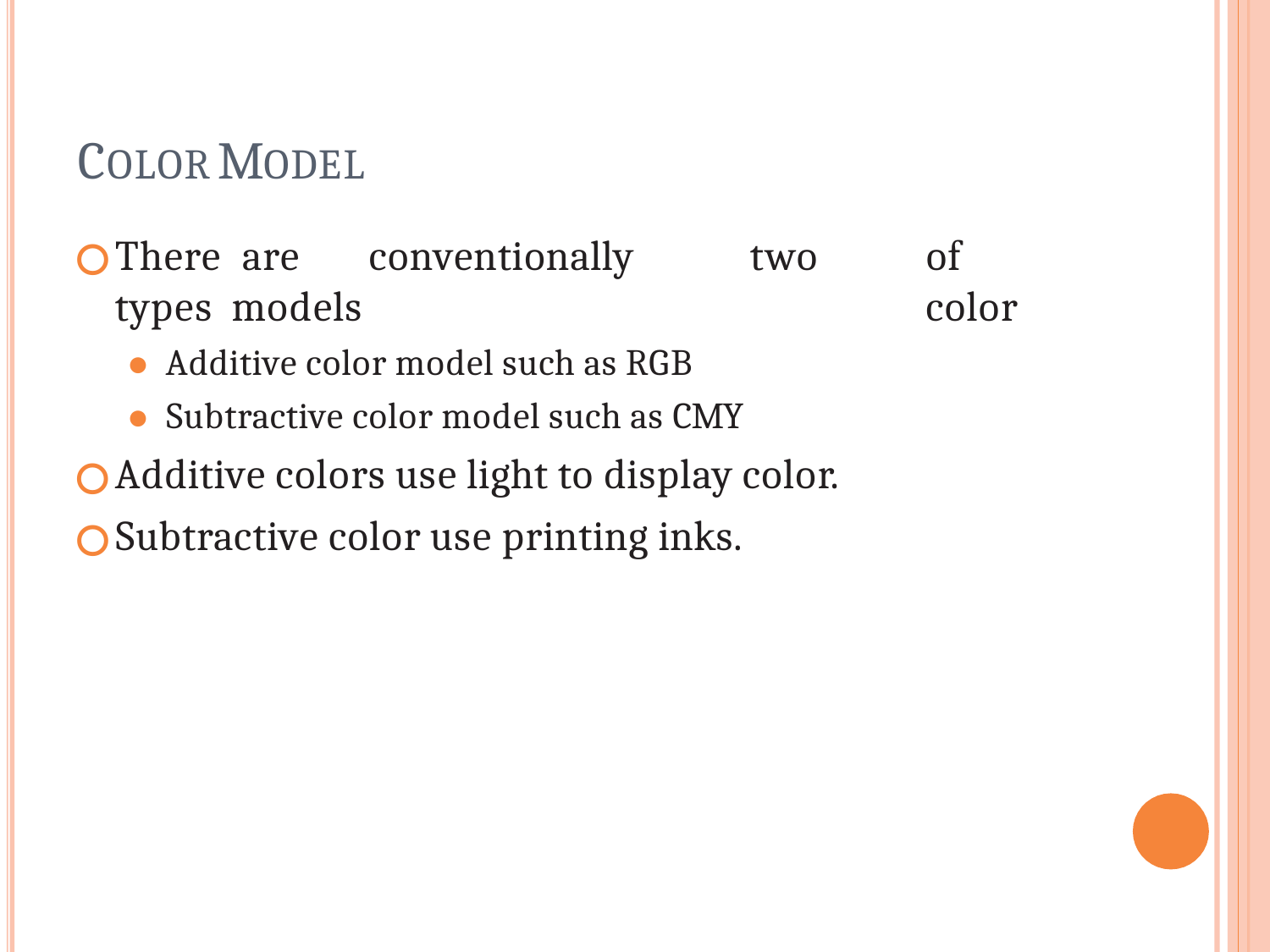

# COLOR MODEL
There	are	conventionally	two	types  models
Additive color model such as RGB
Subtractive color model such as CMY
Additive colors use light to display color.
Subtractive color use printing inks.
of	color